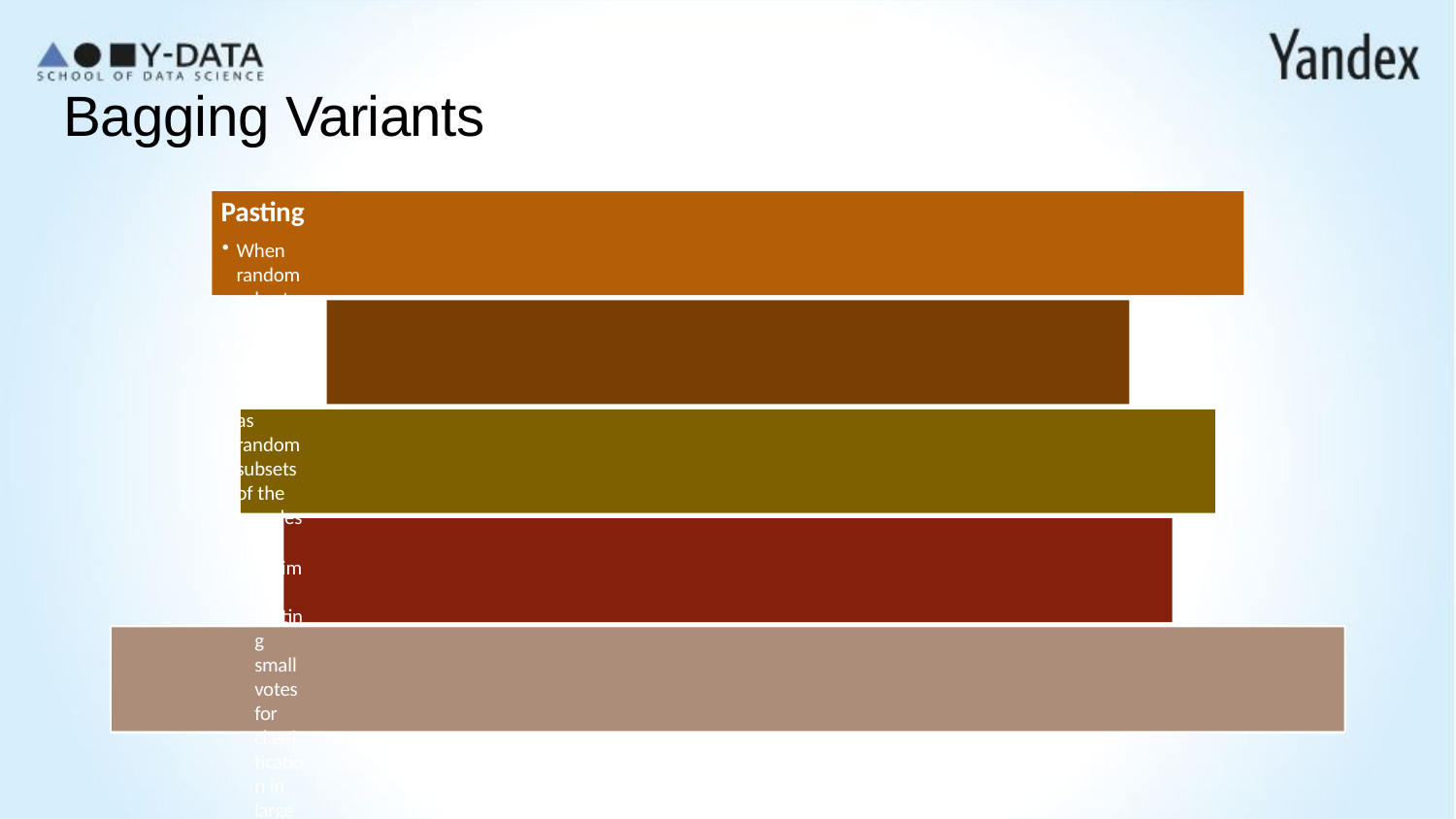

# Bagging Variants
Pasting
When random subsets of the dataset are drawn as random subsets of the samples
L. Breiman, Pasting small votes for classification in large databases and on-line, 1999
Bagging
When random samples of the dataset are drawn with replacement
L. Breiman, Bagging predictors, 1996
Random Subspaces
When random subsets of the dataset are drawn as random subsets of attributes
T. Ho, The random subspace method for constructing decision forests, 1998
Random Patches
When base estimators are built on subsets of both samples and attributes
G. Louppe and P. Geurts, Ensemble on random patches, 2012
Random Forests
A hybrid of Bagging and Random Subspaces, uses Decision Trees as the base classifier with random splits
L. Breiman, Random Forests, 2001